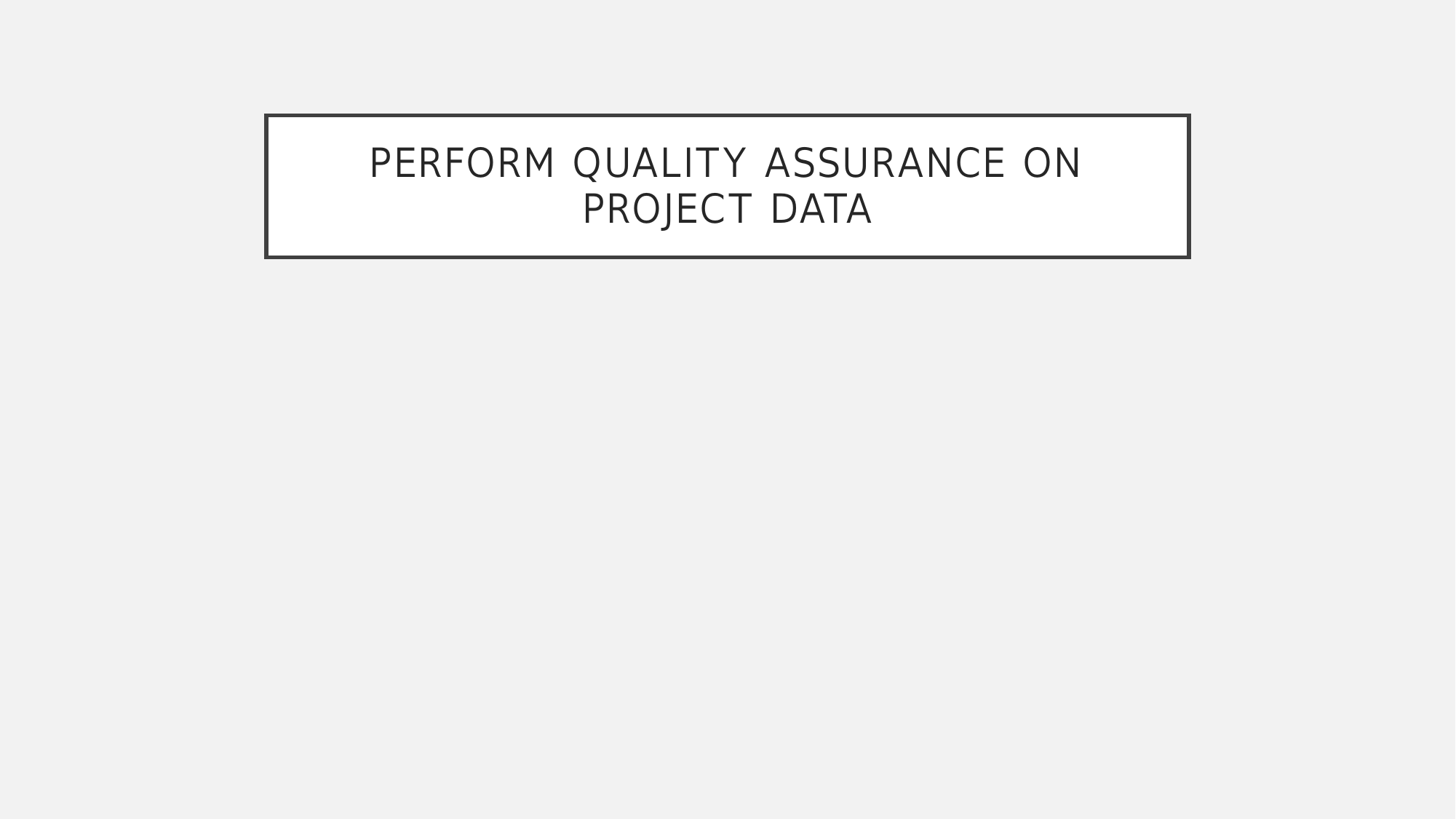

# Perform Quality assurance on Project data